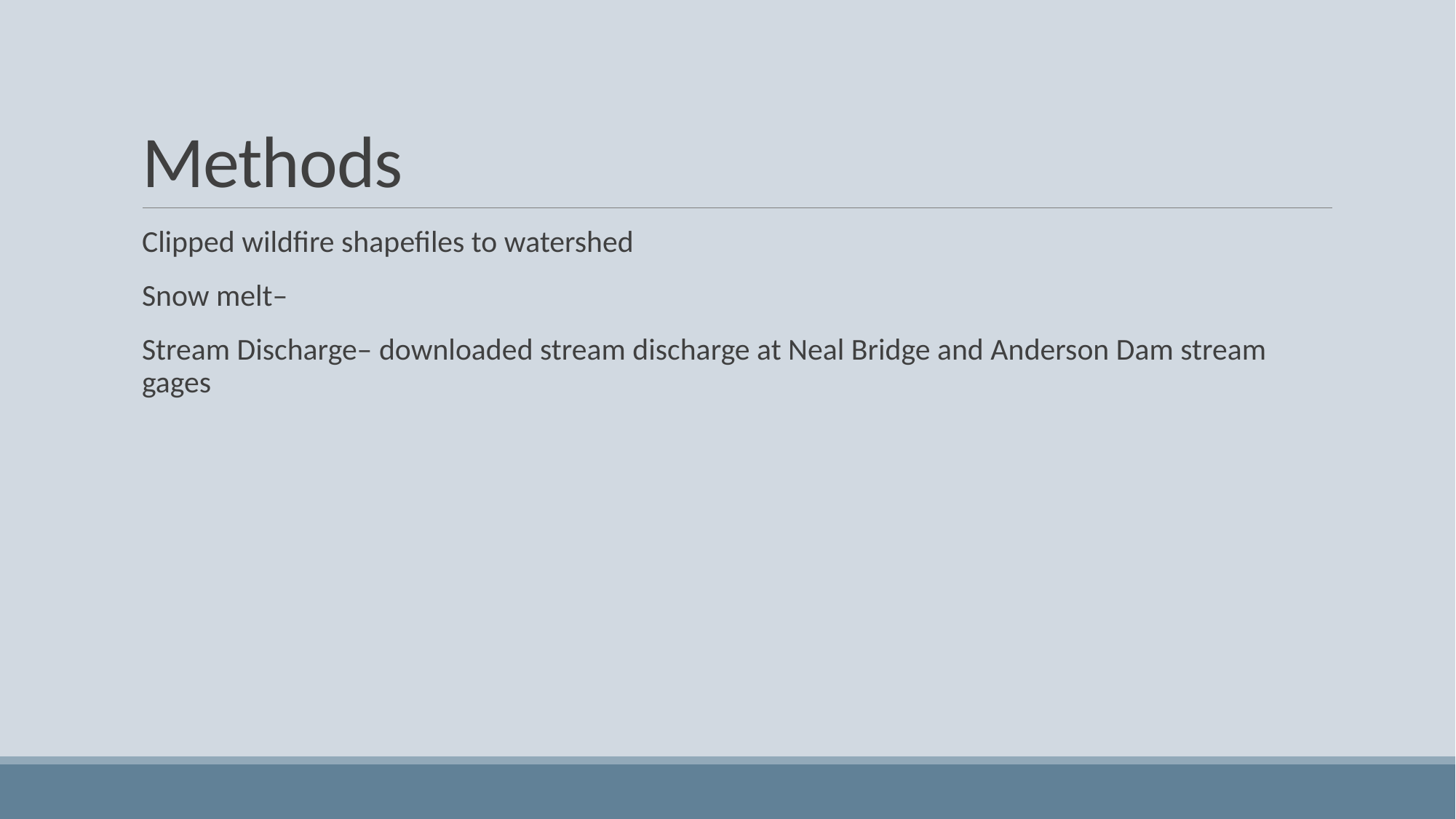

# Methods
Clipped wildfire shapefiles to watershed
Snow melt–
Stream Discharge– downloaded stream discharge at Neal Bridge and Anderson Dam stream gages